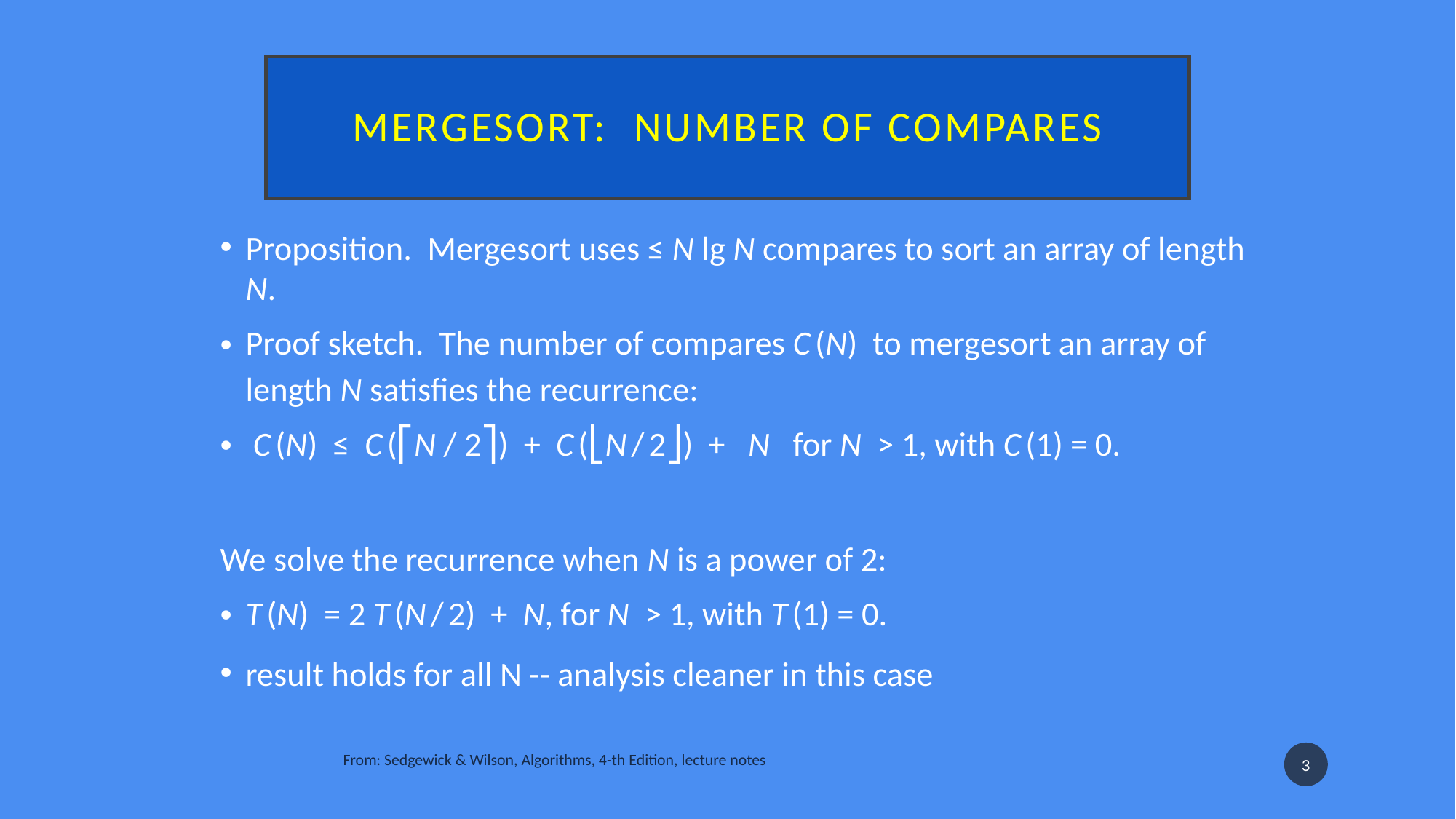

# Mergesort:  number of compares
Proposition.  Mergesort uses ≤ N lg N compares to sort an array of length N.
Proof sketch.  The number of compares C (N)  to mergesort an array of length N satisfies the recurrence:
 C (N)  ≤  C (⎡N / 2⎤)  +  C (⎣N / 2⎦)  +   N   for N  > 1, with C (1) = 0.

We solve the recurrence when N is a power of 2:
T (N)  = 2 T (N / 2)  +  N, for N  > 1, with T (1) = 0.
result holds for all N -- analysis cleaner in this case

From: Sedgewick & Wilson, Algorithms, 4-th Edition, lecture notes
3